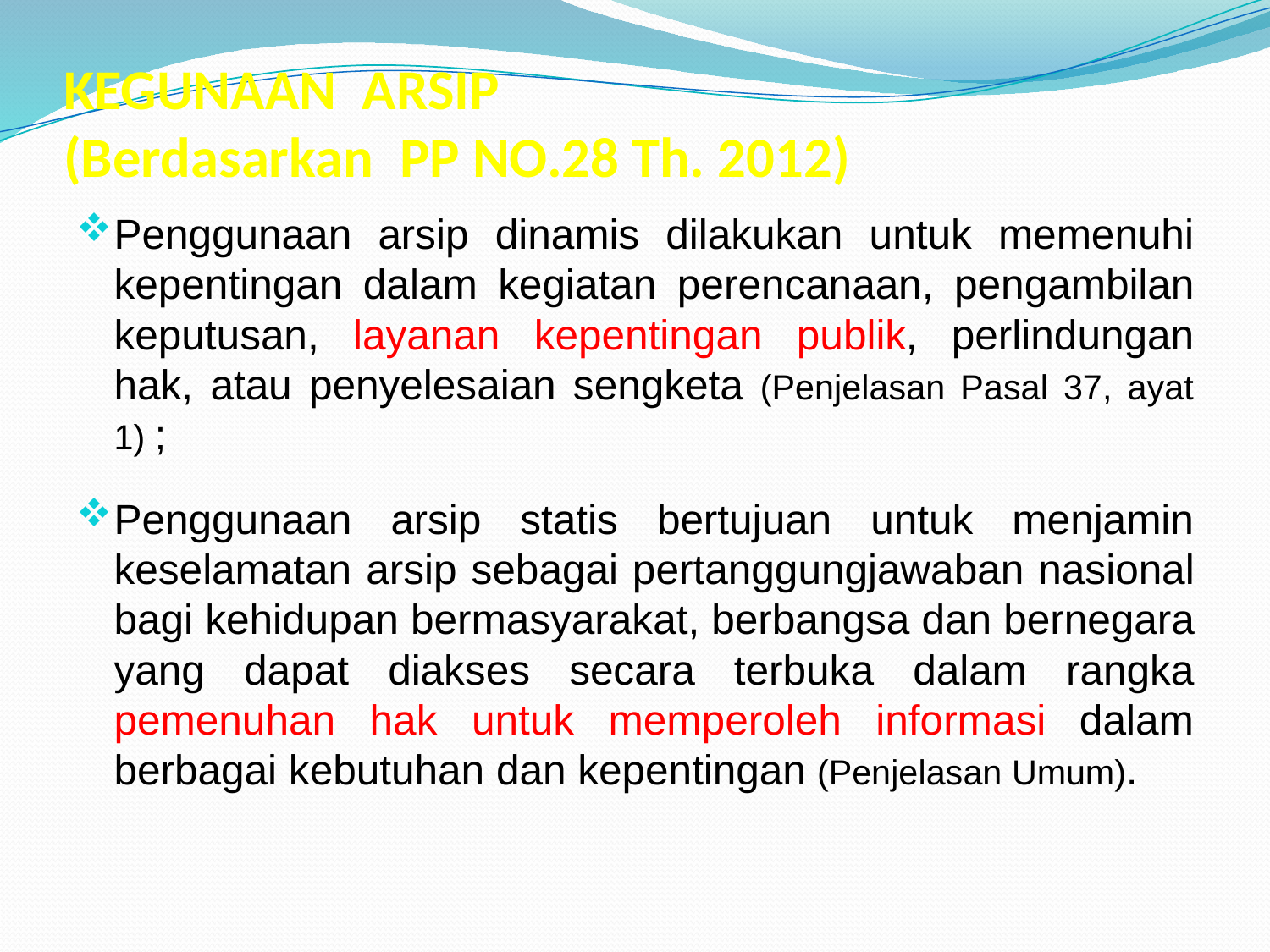

# KEGUNAAN  ARSIP (Berdasarkan  PP NO.28 Th. 2012)
Penggunaan arsip dinamis dilakukan untuk memenuhi kepentingan dalam kegiatan perencanaan, pengambilan keputusan, layanan kepentingan publik, perlindungan hak, atau penyelesaian sengketa (Penjelasan Pasal 37, ayat 1) ;

Penggunaan arsip statis bertujuan untuk menjamin keselamatan arsip sebagai pertanggungjawaban nasional bagi kehidupan bermasyarakat, berbangsa dan bernegara yang dapat diakses secara terbuka dalam rangka pemenuhan hak untuk memperoleh informasi dalam berbagai kebutuhan dan kepentingan (Penjelasan Umum).